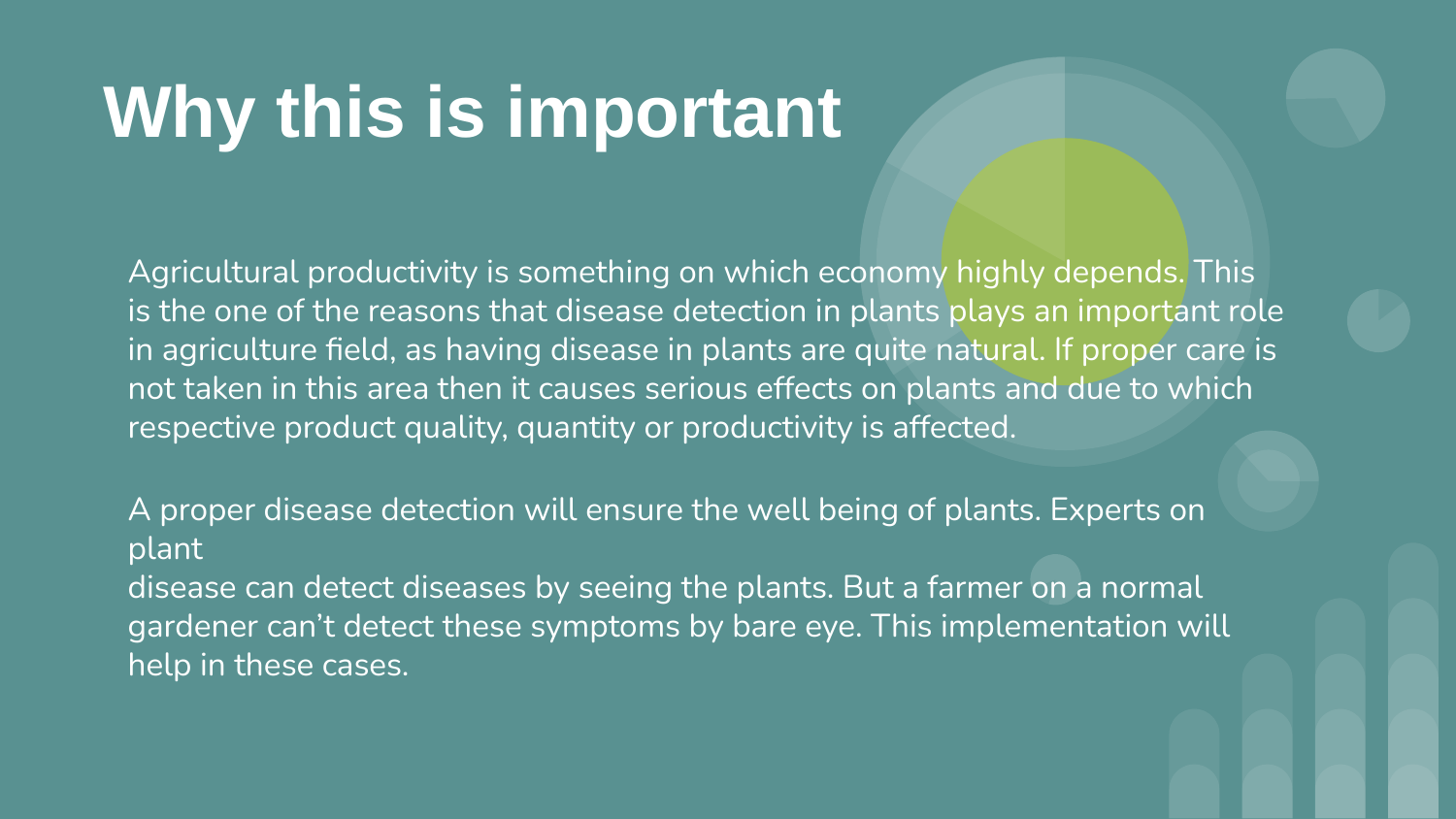

Why this is important
Agricultural productivity is something on which economy highly depends. This is the one of the reasons that disease detection in plants plays an important role in agriculture field, as having disease in plants are quite natural. If proper care is not taken in this area then it causes serious effects on plants and due to which respective product quality, quantity or productivity is affected.

A proper disease detection will ensure the well being of plants. Experts on plant
disease can detect diseases by seeing the plants. But a farmer on a normal gardener can’t detect these symptoms by bare eye. This implementation will help in these cases.